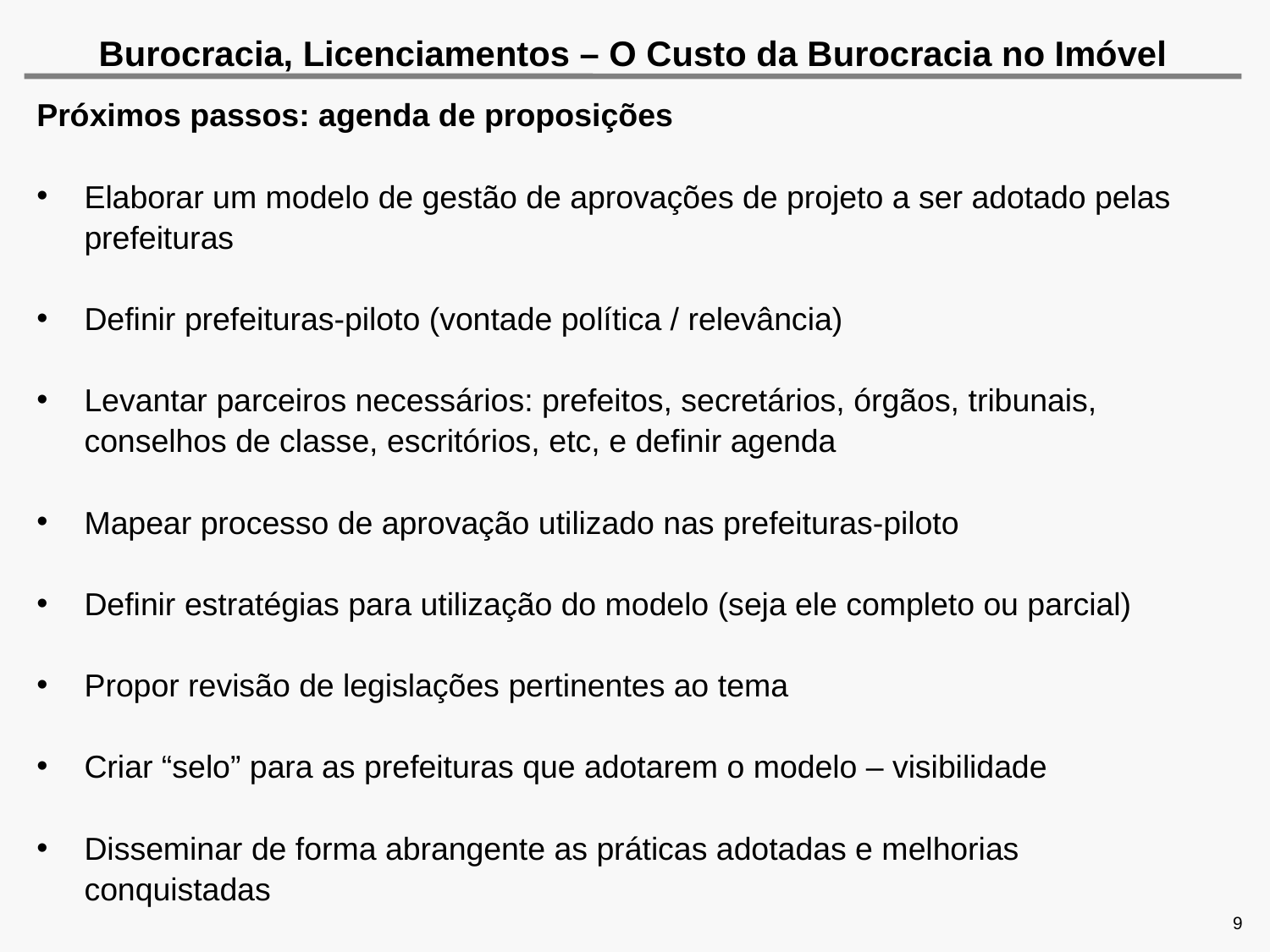

Burocracia, Licenciamentos – O Custo da Burocracia no Imóvel

Próximos passos: agenda de proposições

Elaborar um modelo de gestão de aprovações de projeto a ser adotado pelas prefeituras

Definir prefeituras-piloto (vontade política / relevância)

Levantar parceiros necessários: prefeitos, secretários, órgãos, tribunais, conselhos de classe, escritórios, etc, e definir agenda

Mapear processo de aprovação utilizado nas prefeituras-piloto

Definir estratégias para utilização do modelo (seja ele completo ou parcial)

Propor revisão de legislações pertinentes ao tema

Criar “selo” para as prefeituras que adotarem o modelo – visibilidade

Disseminar de forma abrangente as práticas adotadas e melhorias conquistadas
9